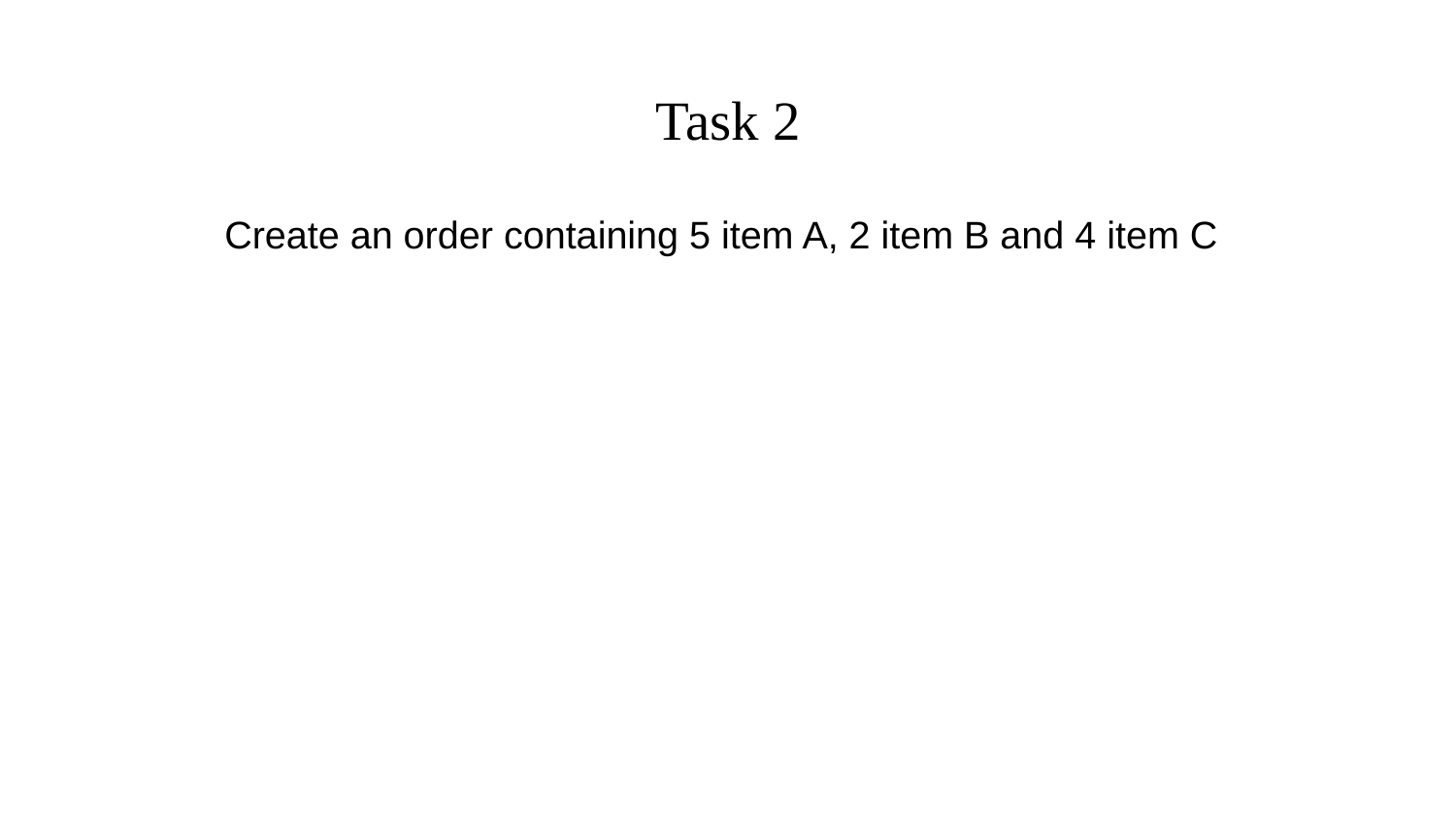

# Task 2
Create an order containing 5 item A, 2 item B and 4 item C